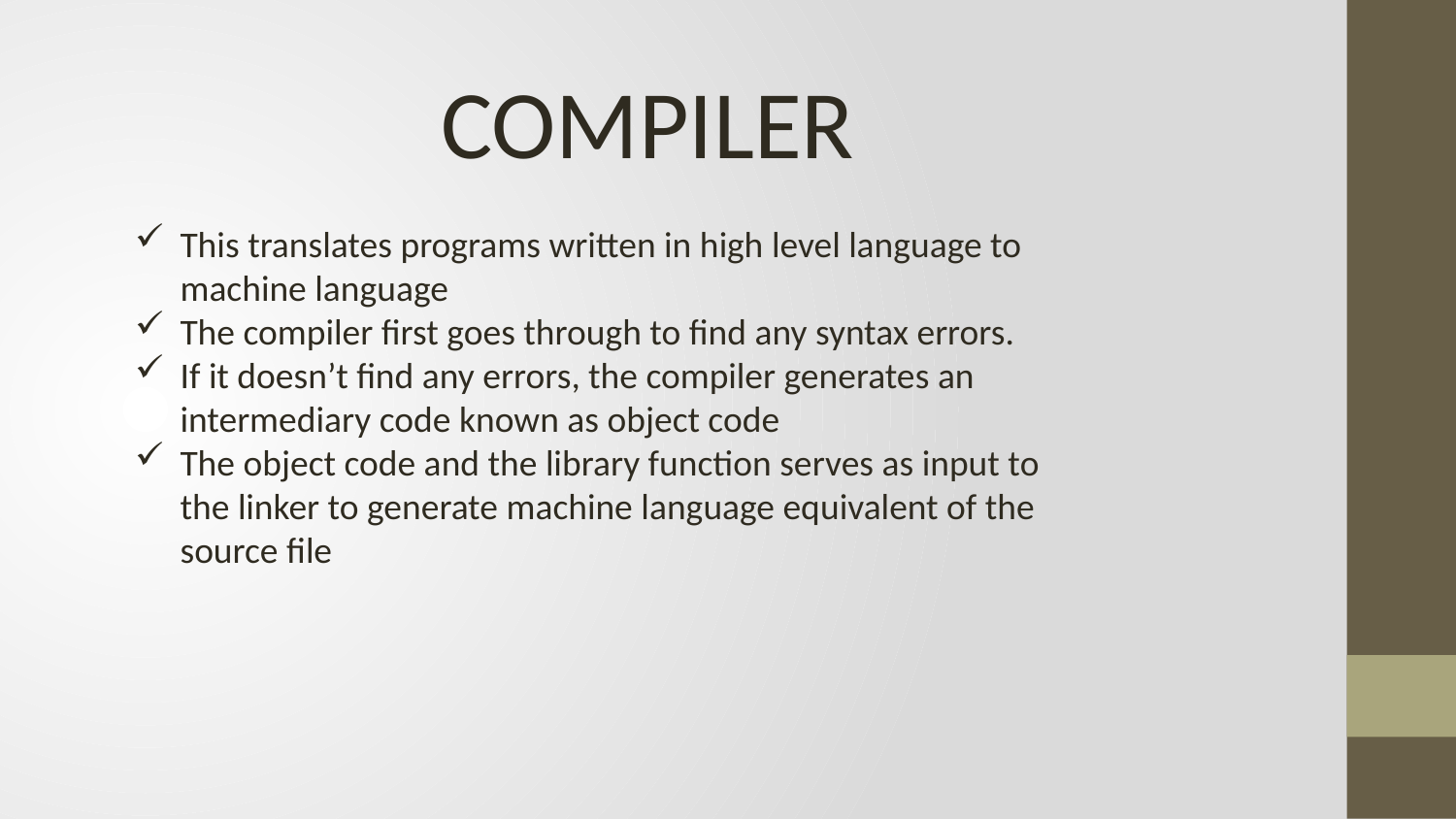

COMPILER
This translates programs written in high level language to machine language
The compiler first goes through to find any syntax errors.
If it doesn’t find any errors, the compiler generates an intermediary code known as object code
The object code and the library function serves as input to the linker to generate machine language equivalent of the source file